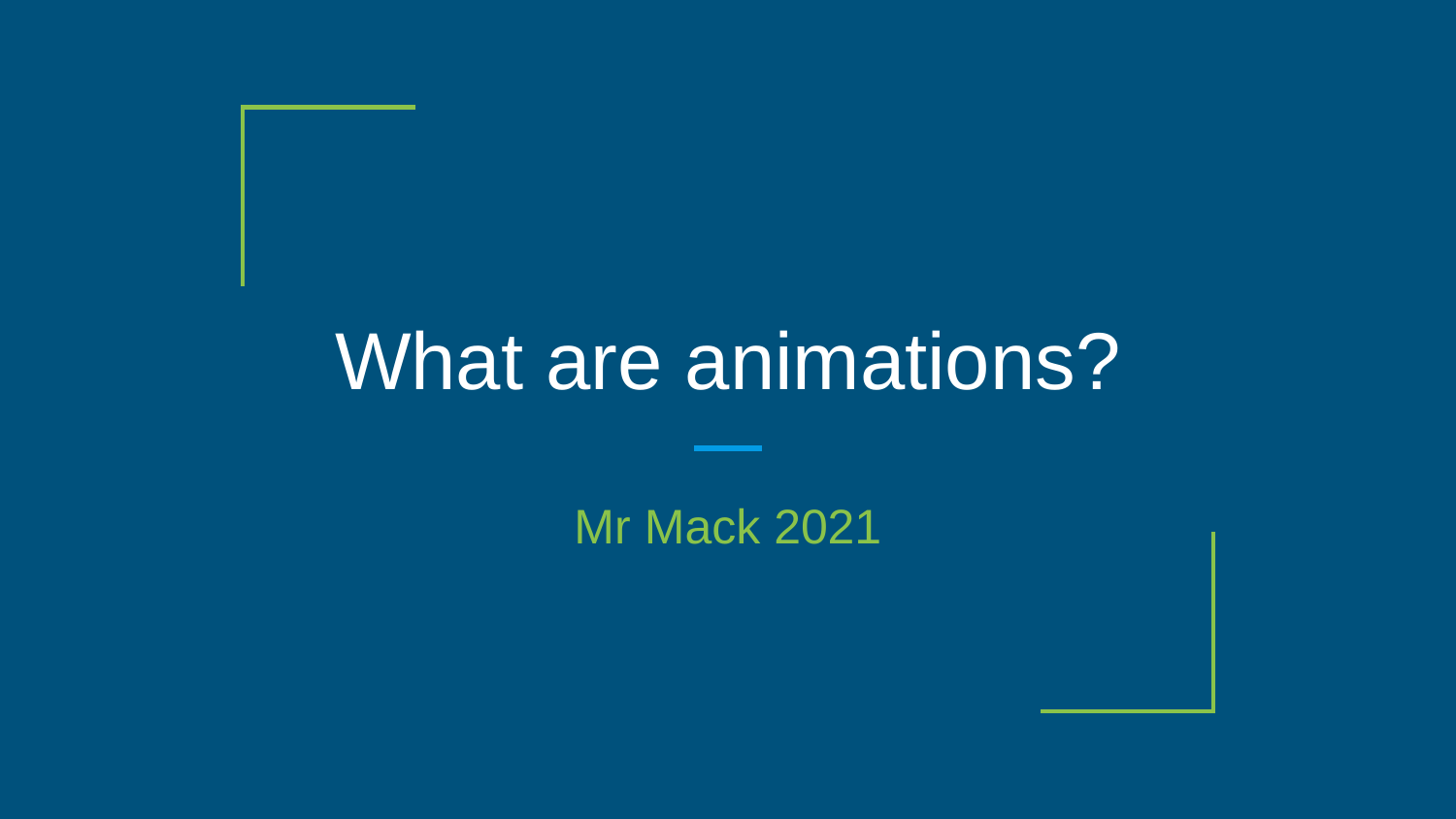

# What are animations?
Mr Mack 2021